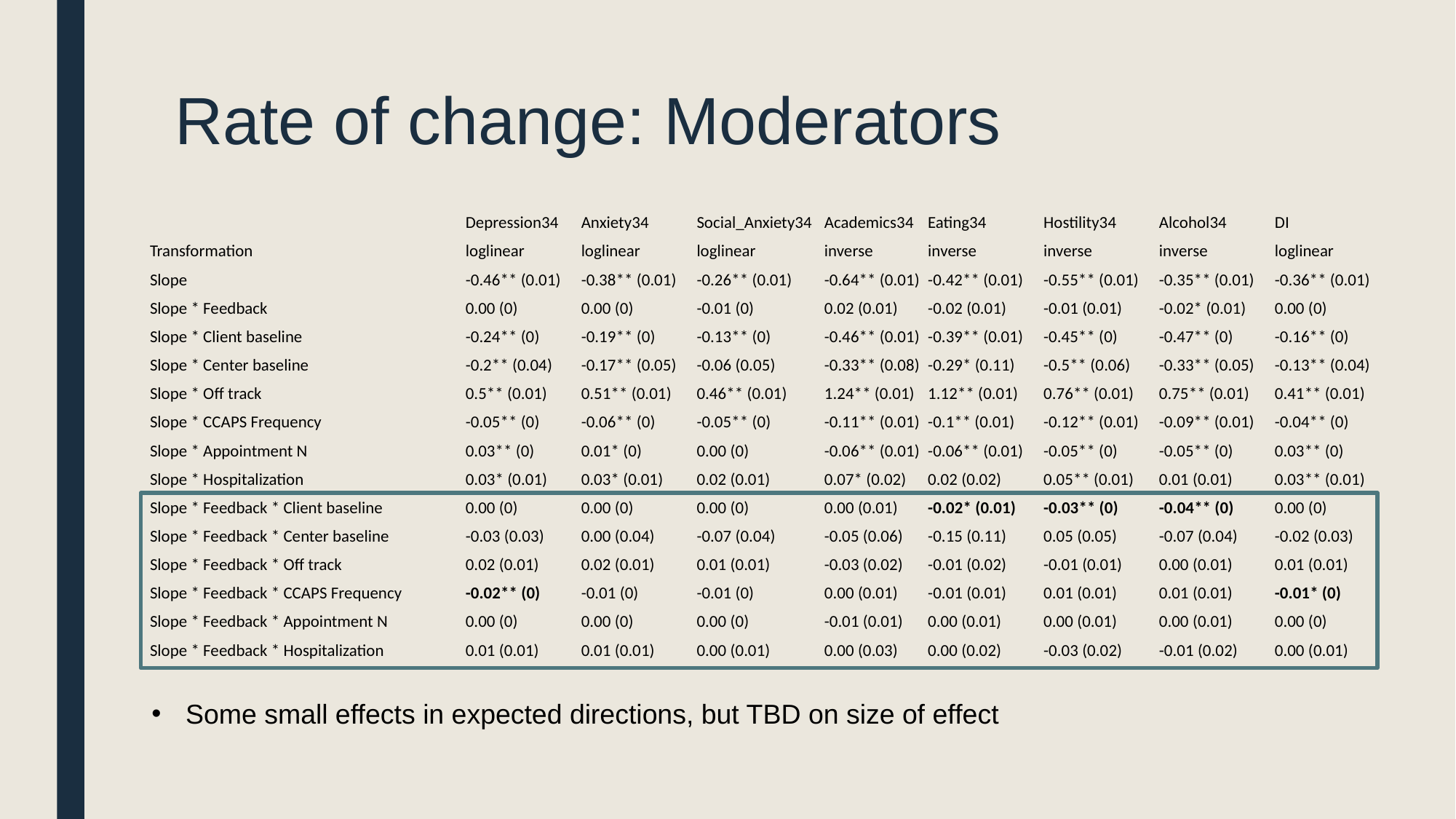

# Rate of change: Moderators
|  | Depression34 | Anxiety34 | Social\_Anxiety34 | Academics34 | Eating34 | Hostility34 | Alcohol34 | DI |
| --- | --- | --- | --- | --- | --- | --- | --- | --- |
| Transformation | loglinear | loglinear | loglinear | inverse | inverse | inverse | inverse | loglinear |
| Slope | -0.46\*\* (0.01) | -0.38\*\* (0.01) | -0.26\*\* (0.01) | -0.64\*\* (0.01) | -0.42\*\* (0.01) | -0.55\*\* (0.01) | -0.35\*\* (0.01) | -0.36\*\* (0.01) |
| Slope \* Feedback | 0.00 (0) | 0.00 (0) | -0.01 (0) | 0.02 (0.01) | -0.02 (0.01) | -0.01 (0.01) | -0.02\* (0.01) | 0.00 (0) |
| Slope \* Client baseline | -0.24\*\* (0) | -0.19\*\* (0) | -0.13\*\* (0) | -0.46\*\* (0.01) | -0.39\*\* (0.01) | -0.45\*\* (0) | -0.47\*\* (0) | -0.16\*\* (0) |
| Slope \* Center baseline | -0.2\*\* (0.04) | -0.17\*\* (0.05) | -0.06 (0.05) | -0.33\*\* (0.08) | -0.29\* (0.11) | -0.5\*\* (0.06) | -0.33\*\* (0.05) | -0.13\*\* (0.04) |
| Slope \* Off track | 0.5\*\* (0.01) | 0.51\*\* (0.01) | 0.46\*\* (0.01) | 1.24\*\* (0.01) | 1.12\*\* (0.01) | 0.76\*\* (0.01) | 0.75\*\* (0.01) | 0.41\*\* (0.01) |
| Slope \* CCAPS Frequency | -0.05\*\* (0) | -0.06\*\* (0) | -0.05\*\* (0) | -0.11\*\* (0.01) | -0.1\*\* (0.01) | -0.12\*\* (0.01) | -0.09\*\* (0.01) | -0.04\*\* (0) |
| Slope \* Appointment N | 0.03\*\* (0) | 0.01\* (0) | 0.00 (0) | -0.06\*\* (0.01) | -0.06\*\* (0.01) | -0.05\*\* (0) | -0.05\*\* (0) | 0.03\*\* (0) |
| Slope \* Hospitalization | 0.03\* (0.01) | 0.03\* (0.01) | 0.02 (0.01) | 0.07\* (0.02) | 0.02 (0.02) | 0.05\*\* (0.01) | 0.01 (0.01) | 0.03\*\* (0.01) |
| Slope \* Feedback \* Client baseline | 0.00 (0) | 0.00 (0) | 0.00 (0) | 0.00 (0.01) | -0.02\* (0.01) | -0.03\*\* (0) | -0.04\*\* (0) | 0.00 (0) |
| Slope \* Feedback \* Center baseline | -0.03 (0.03) | 0.00 (0.04) | -0.07 (0.04) | -0.05 (0.06) | -0.15 (0.11) | 0.05 (0.05) | -0.07 (0.04) | -0.02 (0.03) |
| Slope \* Feedback \* Off track | 0.02 (0.01) | 0.02 (0.01) | 0.01 (0.01) | -0.03 (0.02) | -0.01 (0.02) | -0.01 (0.01) | 0.00 (0.01) | 0.01 (0.01) |
| Slope \* Feedback \* CCAPS Frequency | -0.02\*\* (0) | -0.01 (0) | -0.01 (0) | 0.00 (0.01) | -0.01 (0.01) | 0.01 (0.01) | 0.01 (0.01) | -0.01\* (0) |
| Slope \* Feedback \* Appointment N | 0.00 (0) | 0.00 (0) | 0.00 (0) | -0.01 (0.01) | 0.00 (0.01) | 0.00 (0.01) | 0.00 (0.01) | 0.00 (0) |
| Slope \* Feedback \* Hospitalization | 0.01 (0.01) | 0.01 (0.01) | 0.00 (0.01) | 0.00 (0.03) | 0.00 (0.02) | -0.03 (0.02) | -0.01 (0.02) | 0.00 (0.01) |

Some small effects in expected directions, but TBD on size of effect